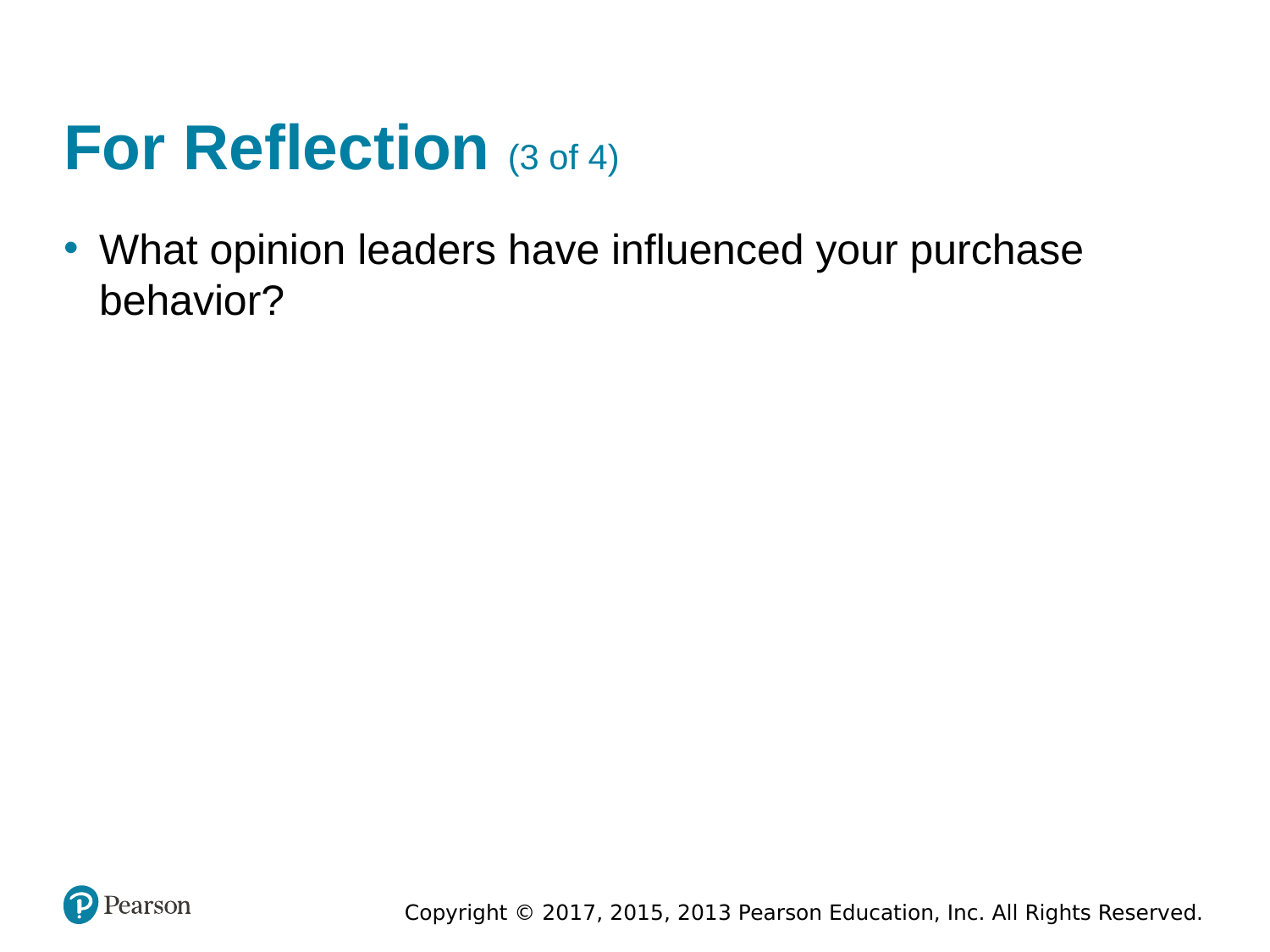

# For Reflection (3 of 4)
What opinion leaders have influenced your purchase behavior?